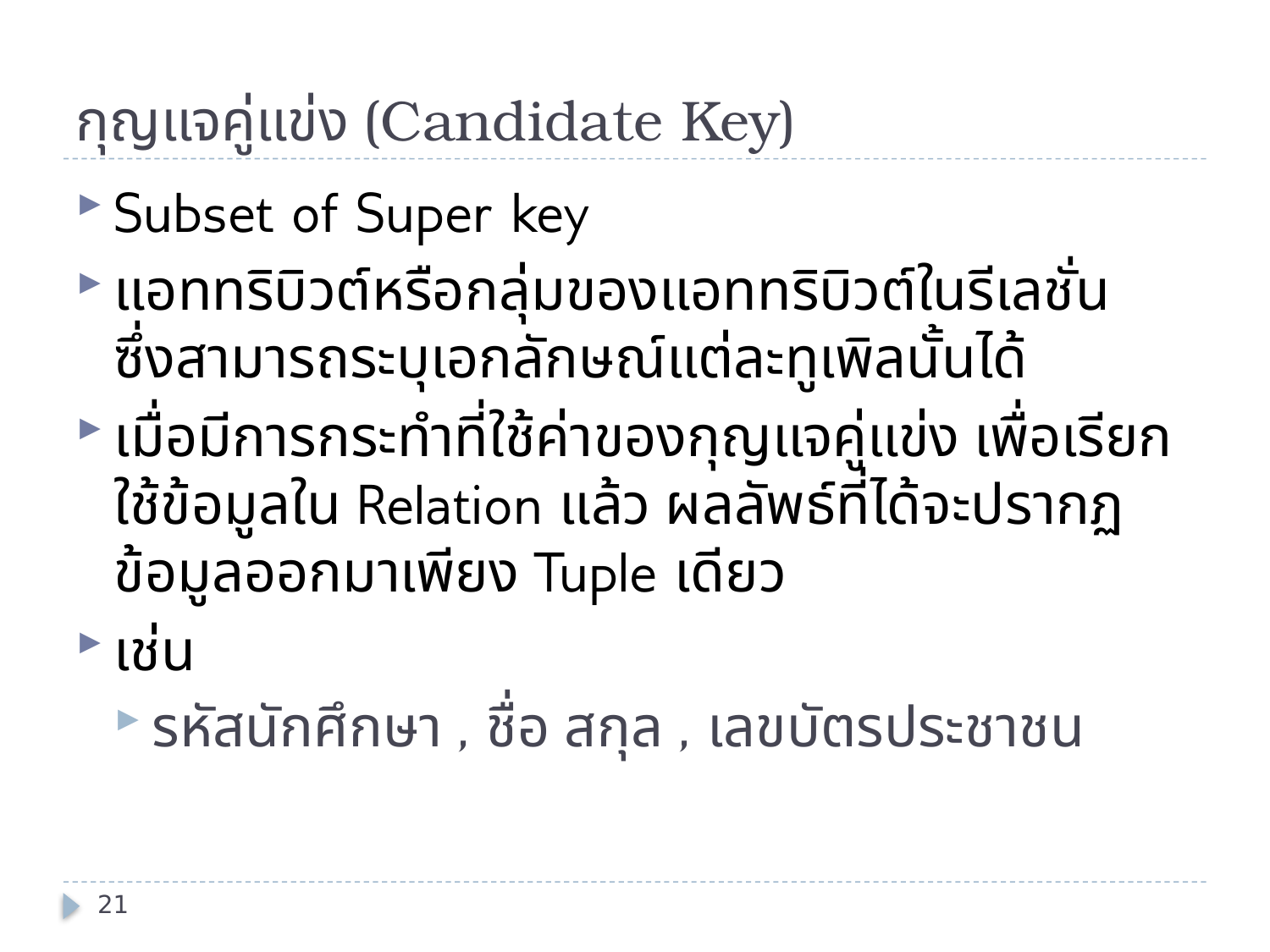

# กุญแจคู่แข่ง (Candidate Key)
Subset of Super key
แอททริบิวต์หรือกลุ่มของแอททริบิวต์ในรีเลชั่น  ซึ่งสามารถระบุเอกลักษณ์แต่ละทูเพิลนั้นได้
เมื่อมีการกระทำที่ใช้ค่าของกุญแจคู่แข่ง เพื่อเรียกใช้ข้อมูลใน Relation แล้ว ผลลัพธ์ที่ได้จะปรากฏข้อมูลออกมาเพียง Tuple เดียว
เช่น
รหัสนักศึกษา , ชื่อ สกุล , เลขบัตรประชาชน

21